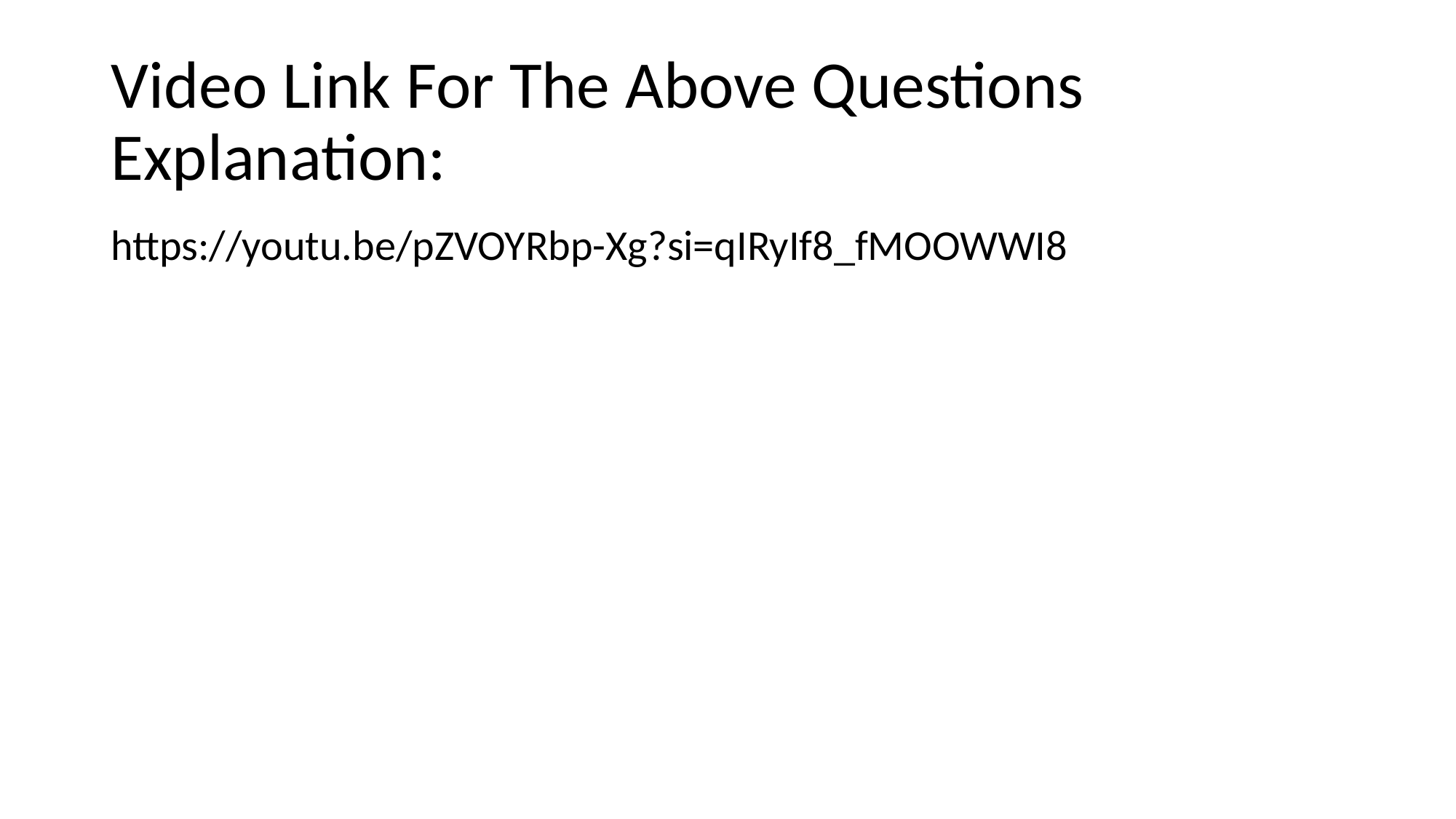

# Video Link For The Above Questions Explanation:
https://youtu.be/pZVOYRbp-Xg?si=qIRyIf8_fMOOWWI8